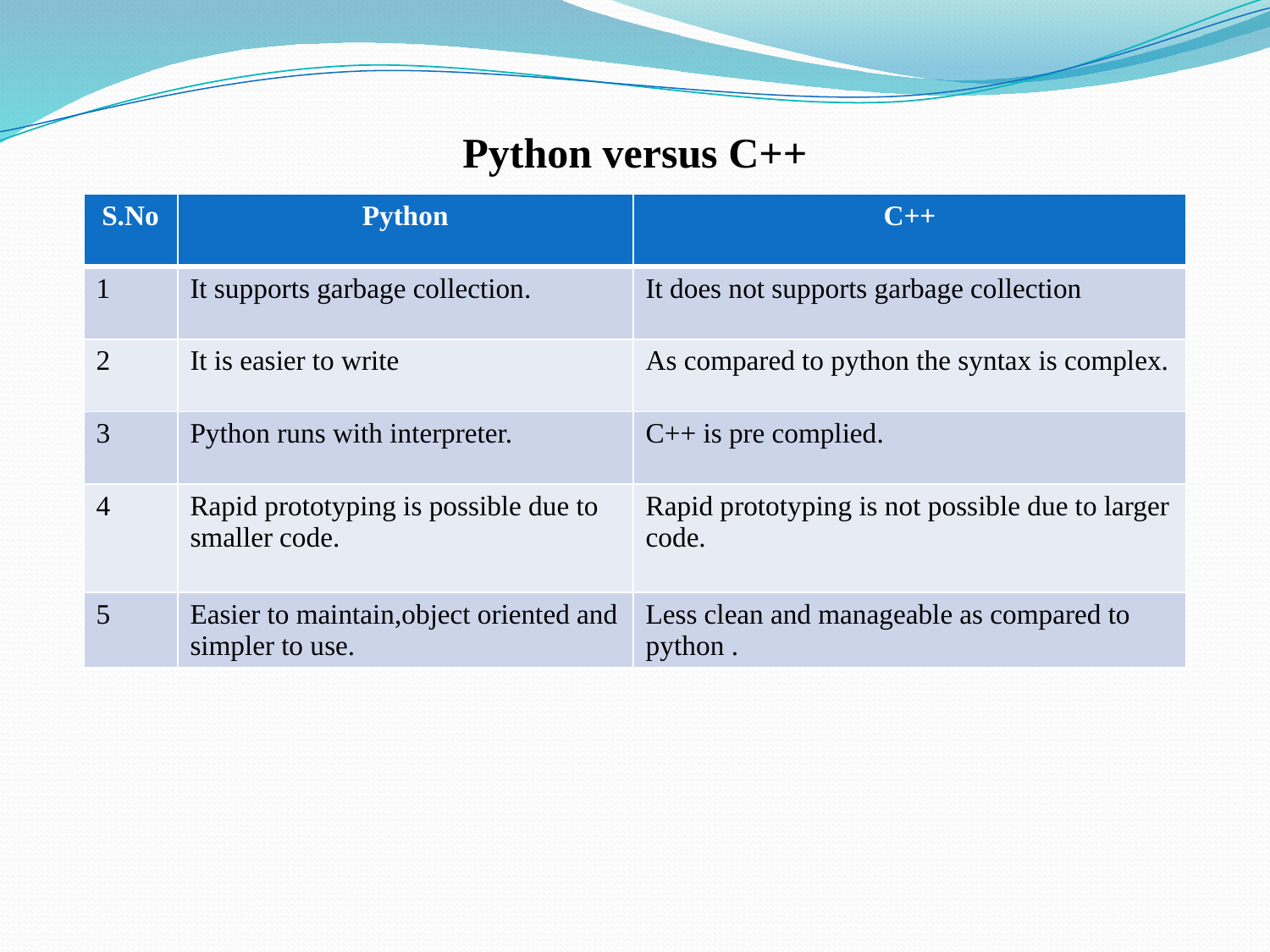

# Python versus C++
| S.No | Python | C++ |
| --- | --- | --- |
| 1 | It supports garbage collection. | It does not supports garbage collection |
| 2 | It is easier to write | As compared to python the syntax is complex. |
| 3 | Python runs with interpreter. | C++ is pre complied. |
| 4 | Rapid prototyping is possible due to smaller code. | Rapid prototyping is not possible due to larger code. |
| 5 | Easier to maintain,object oriented and simpler to use. | Less clean and manageable as compared to python . |
12